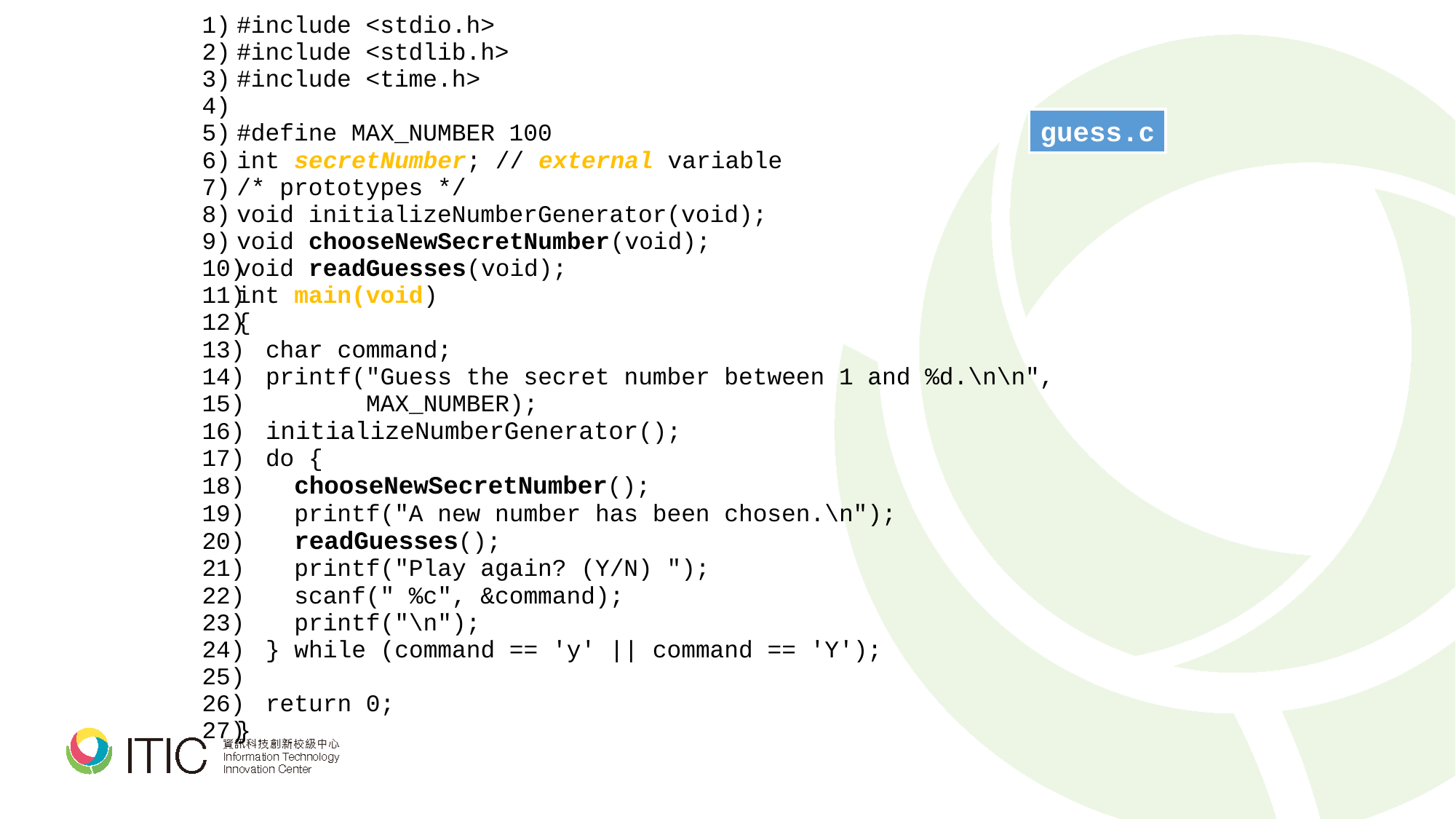

#include <stdio.h>
#include <stdlib.h>
#include <time.h>

#define MAX_NUMBER 100
int secretNumber; // external variable
/* prototypes */
void initializeNumberGenerator(void);
void chooseNewSecretNumber(void);
void readGuesses(void);
int main(void)
{
  char command;
  printf("Guess the secret number between 1 and %d.\n\n",
         MAX_NUMBER);
  initializeNumberGenerator();
  do {
    chooseNewSecretNumber();
    printf("A new number has been chosen.\n");
    readGuesses();
    printf("Play again? (Y/N) ");
    scanf(" %c", &command);
    printf("\n");
  } while (command == 'y' || command == 'Y');

  return 0;
}

guess.c